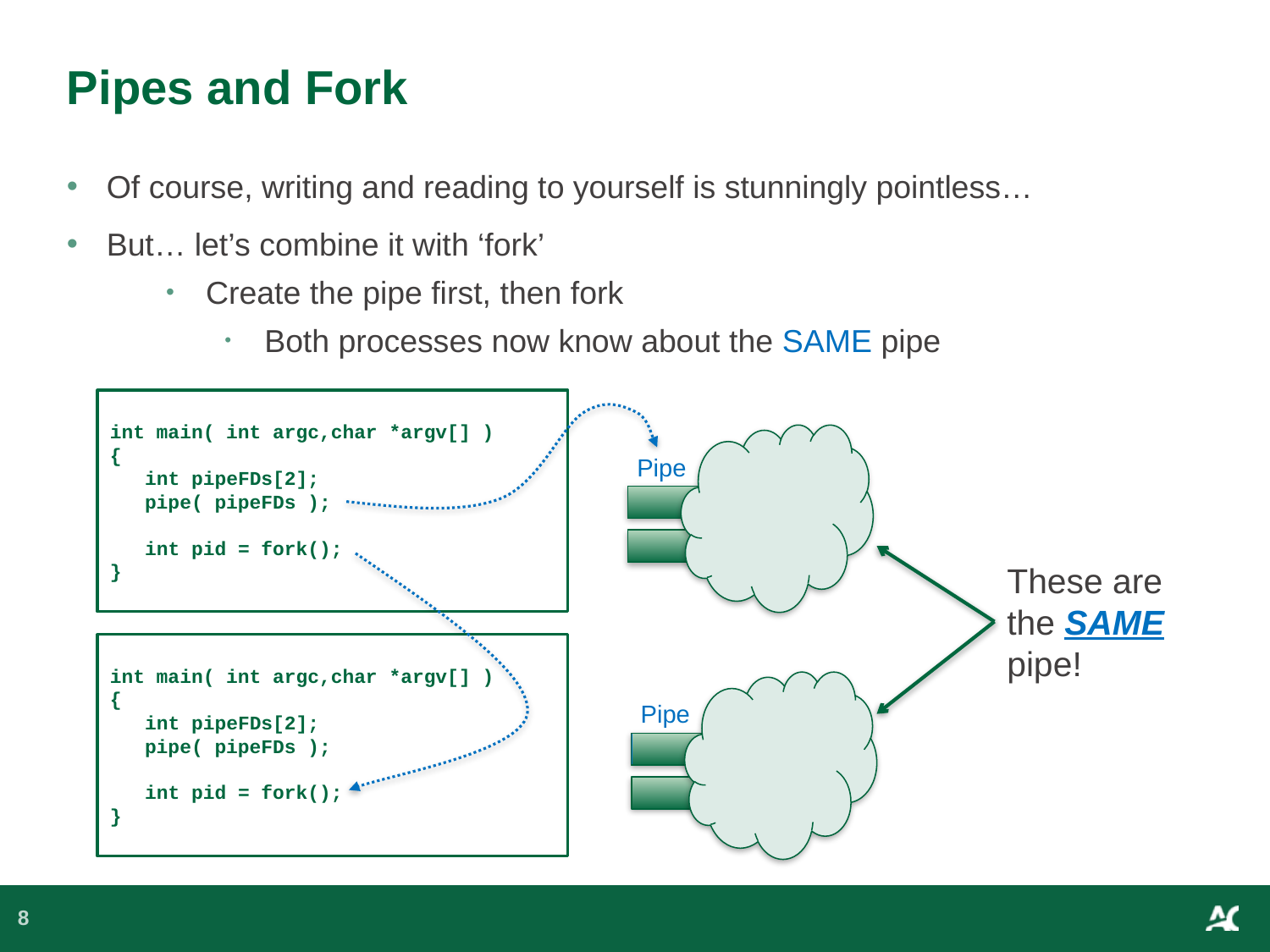

# Pipes and Fork
Of course, writing and reading to yourself is stunningly pointless…
But… let’s combine it with ‘fork’
Create the pipe first, then fork
Both processes now know about the SAME pipe

int main( int argc,char *argv[] )
{
   int pipeFDs[2];
   pipe( pipeFDs );

   int pid = fork();
}

Pipe

These are
the SAME
pipe!

int main( int argc,char *argv[] )
{
   int pipeFDs[2];
   pipe( pipeFDs );

   int pid = fork();
}

Pipe

8